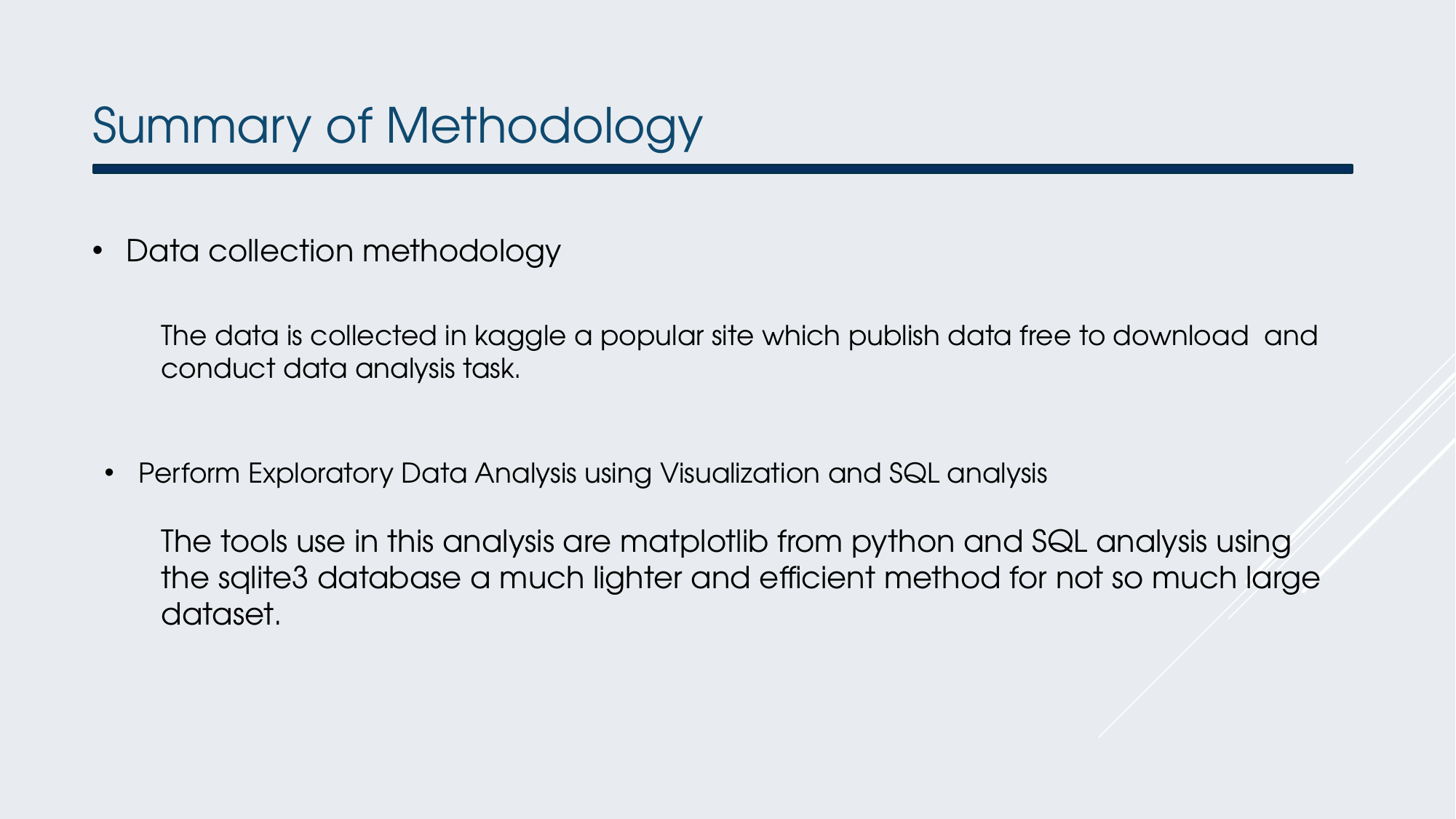

Summary of Methodology

Data collection methodology

The data is collected in kaggle a popular site which publish data free to download  and conduct data analysis task.

Perform Exploratory Data Analysis using Visualization and SQL analysis
The tools use in this analysis are matplotlib from python and SQL analysis using the sqlite3 database a much lighter and efficient method for not so much large dataset.